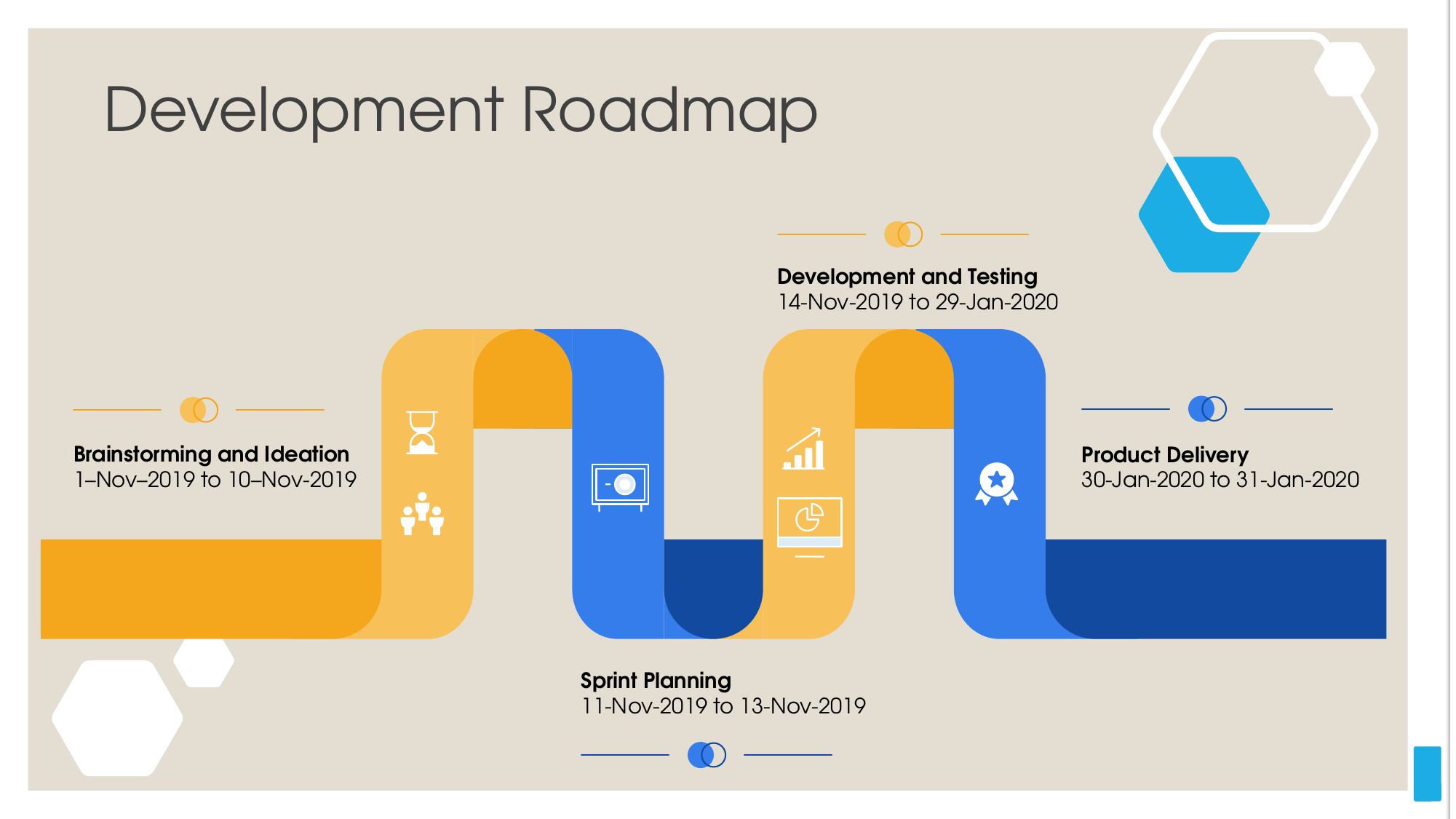

# Development Roadmap

Development and Testing
14-Nov-2019 to 29-Jan-2020

Brainstorming and Ideation
1–Nov–2019 to 10–Nov-2019
Product Delivery
30-Jan-2020 to 31-Jan-2020

Sprint Planning
11-Nov-2019 to 13-Nov-2019